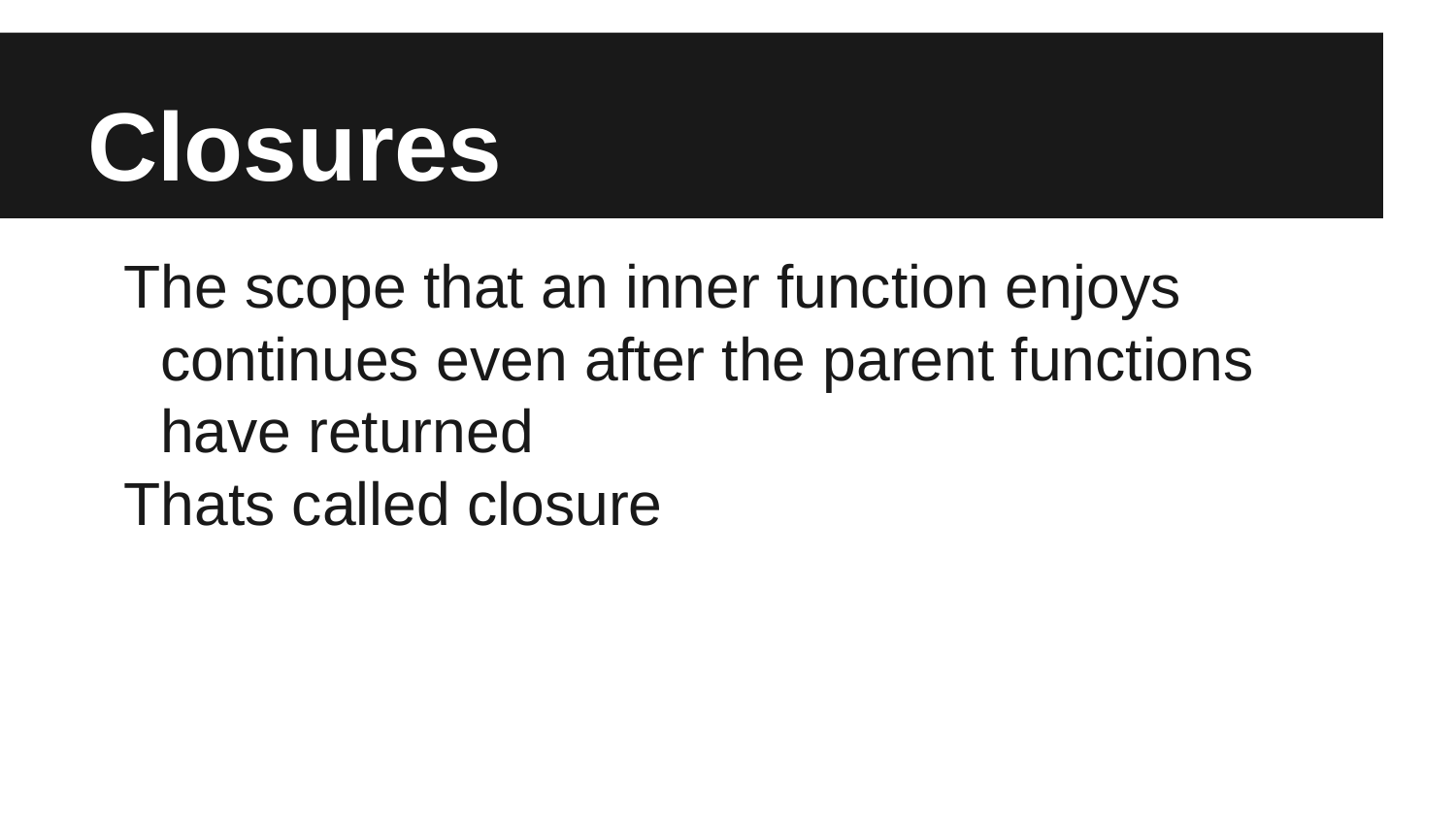

# Closures
The scope that an inner function enjoys continues even after the parent functions have returned
Thats called closure